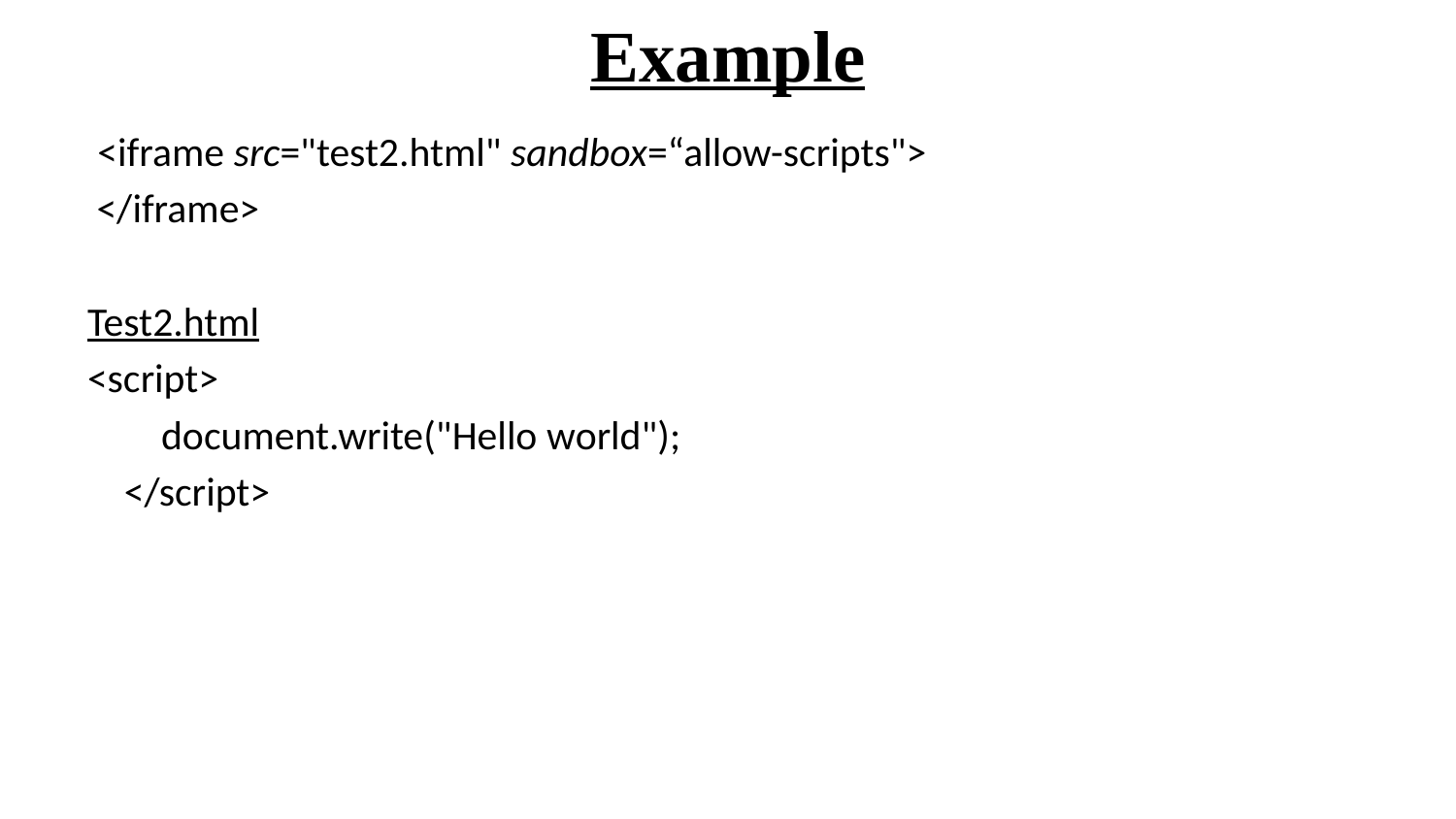

# Example
 <iframe src="test2.html" sandbox=“allow-scripts">
 </iframe>

Test2.html
<script>
        document.write("Hello world");
    </script>